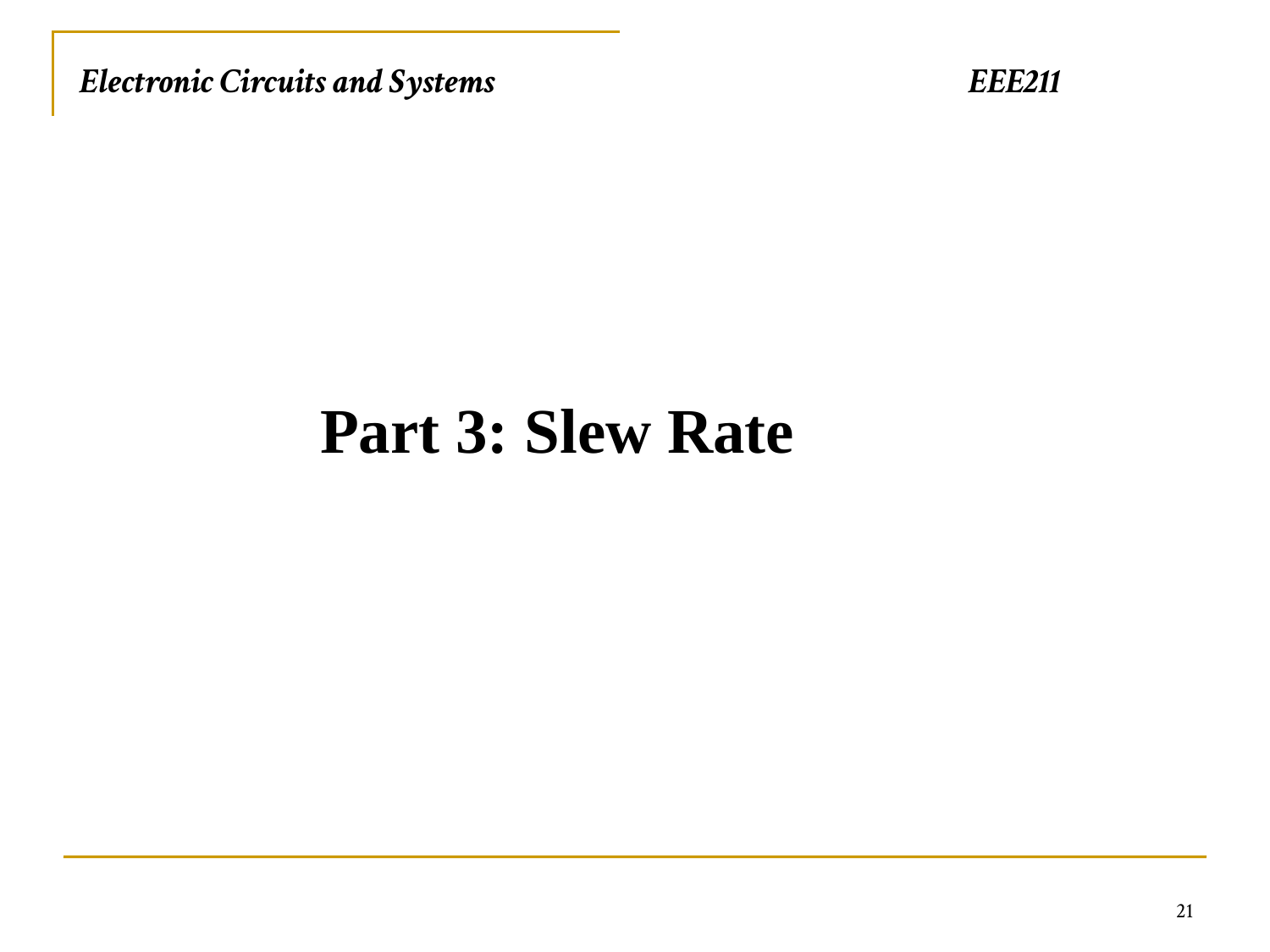

# Electronic Circuits and Systems			   	EEE211
Part 3: Slew Rate
21